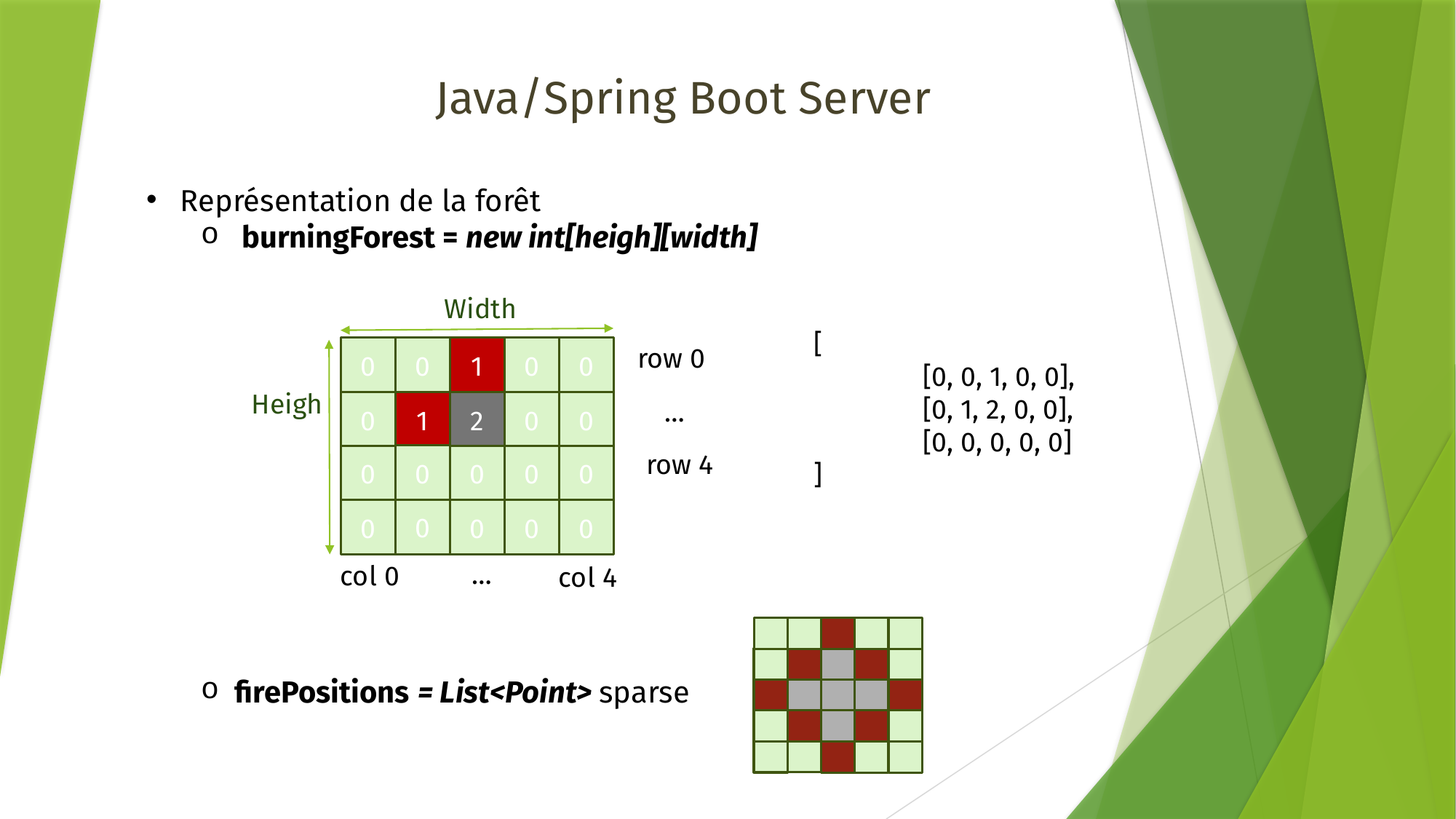

Java/Spring Boot Server

Représentation de la forêt
burningForest = new int[heigh][width]

firePositions = List<Point> sparse

Width
row 0
0
0
1
0
0
0
0
0
1
2
0
0
0
0
0
0
0
0
0
0
Heigh
…
 row 4
…
col 0
col 4
[
	[0, 0, 1, 0, 0],
 	[0, 1, 2, 0, 0],
	[0, 0, 0, 0, 0]
]